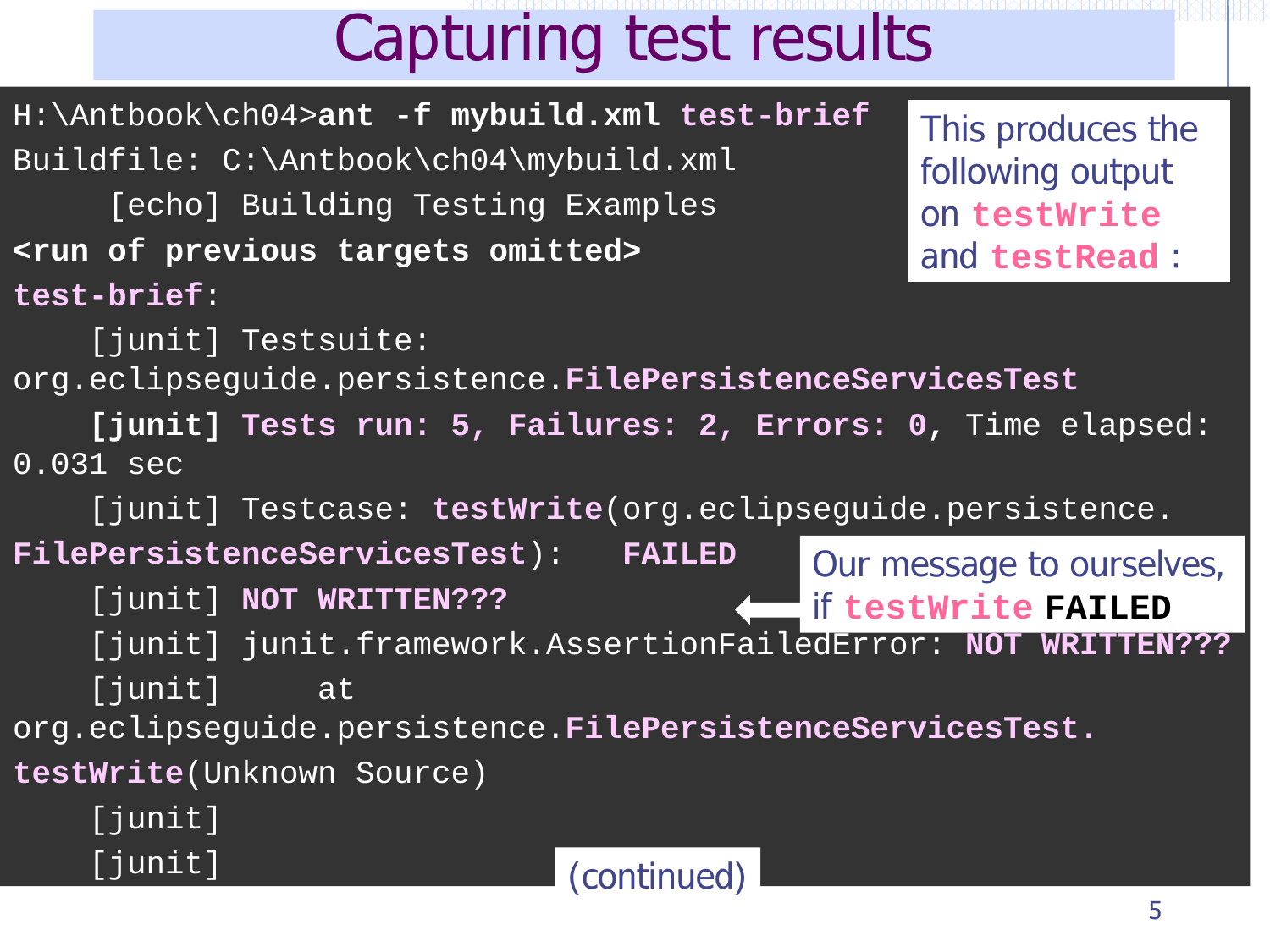

# Capturing test results
H:\Antbook\ch04>ant -f mybuild.xml test-brief
Buildfile: C:\Antbook\ch04\mybuild.xml
     [echo] Building Testing Examples
<run of previous targets omitted>
test-brief:
    [junit] Testsuite: org.eclipseguide.persistence.FilePersistenceServicesTest
    [junit] Tests run: 5, Failures: 2, Errors: 0, Time elapsed: 0.031 sec
    [junit] Testcase: testWrite(org.eclipseguide.persistence.
FilePersistenceServicesTest):   FAILED
    [junit] NOT WRITTEN???
    [junit] junit.framework.AssertionFailedError: NOT WRITTEN???
    [junit]     at org.eclipseguide.persistence.FilePersistenceServicesTest.
testWrite(Unknown Source)
    [junit]
    [junit]
This produces the following output on testWrite and testRead :
Our message to ourselves, if testWrite FAILED

(continued)
5